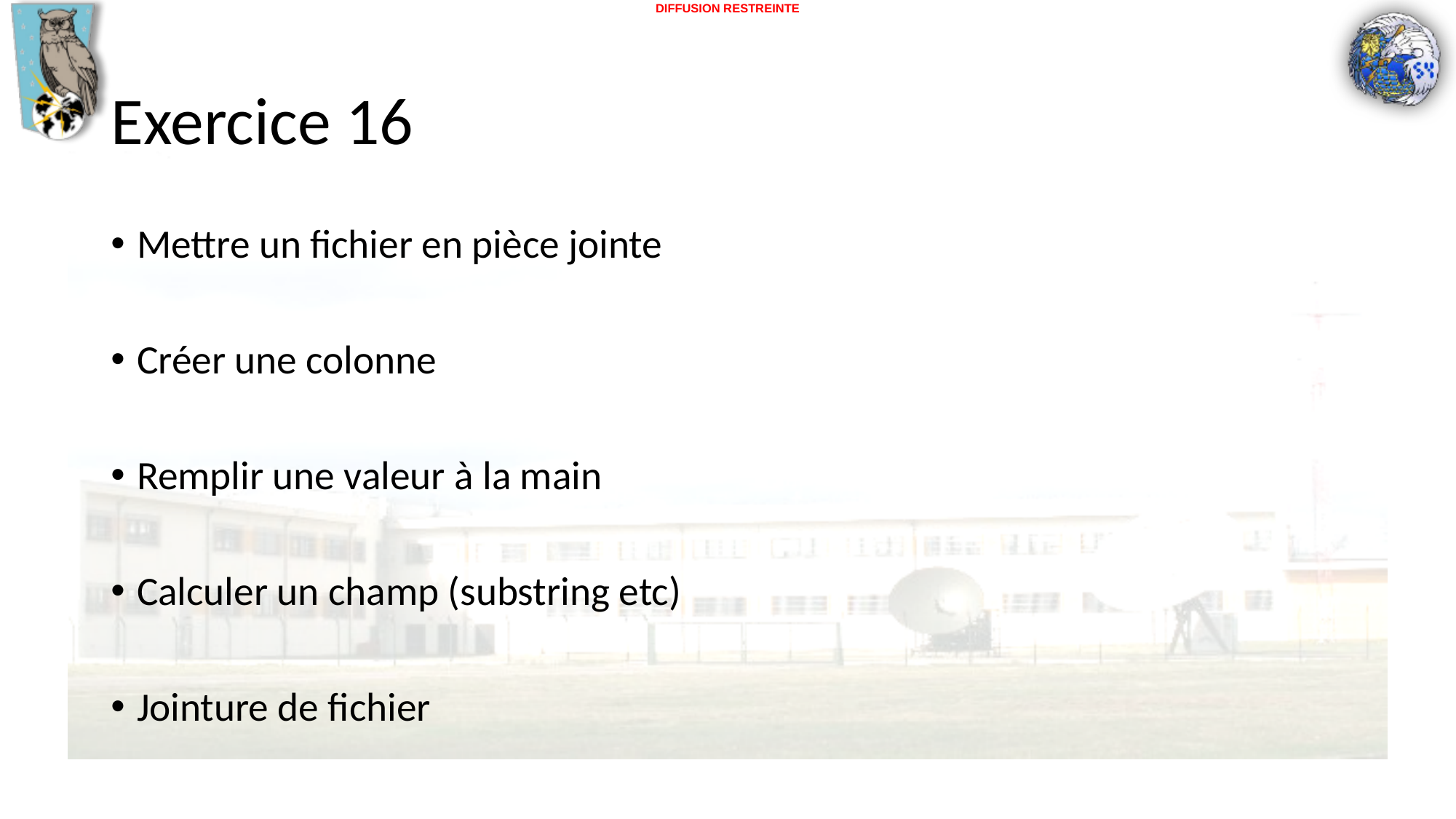

# Exercice 16
Mettre un fichier en pièce jointe

Créer une colonne

Remplir une valeur à la main

Calculer un champ (substring etc)

Jointure de fichier